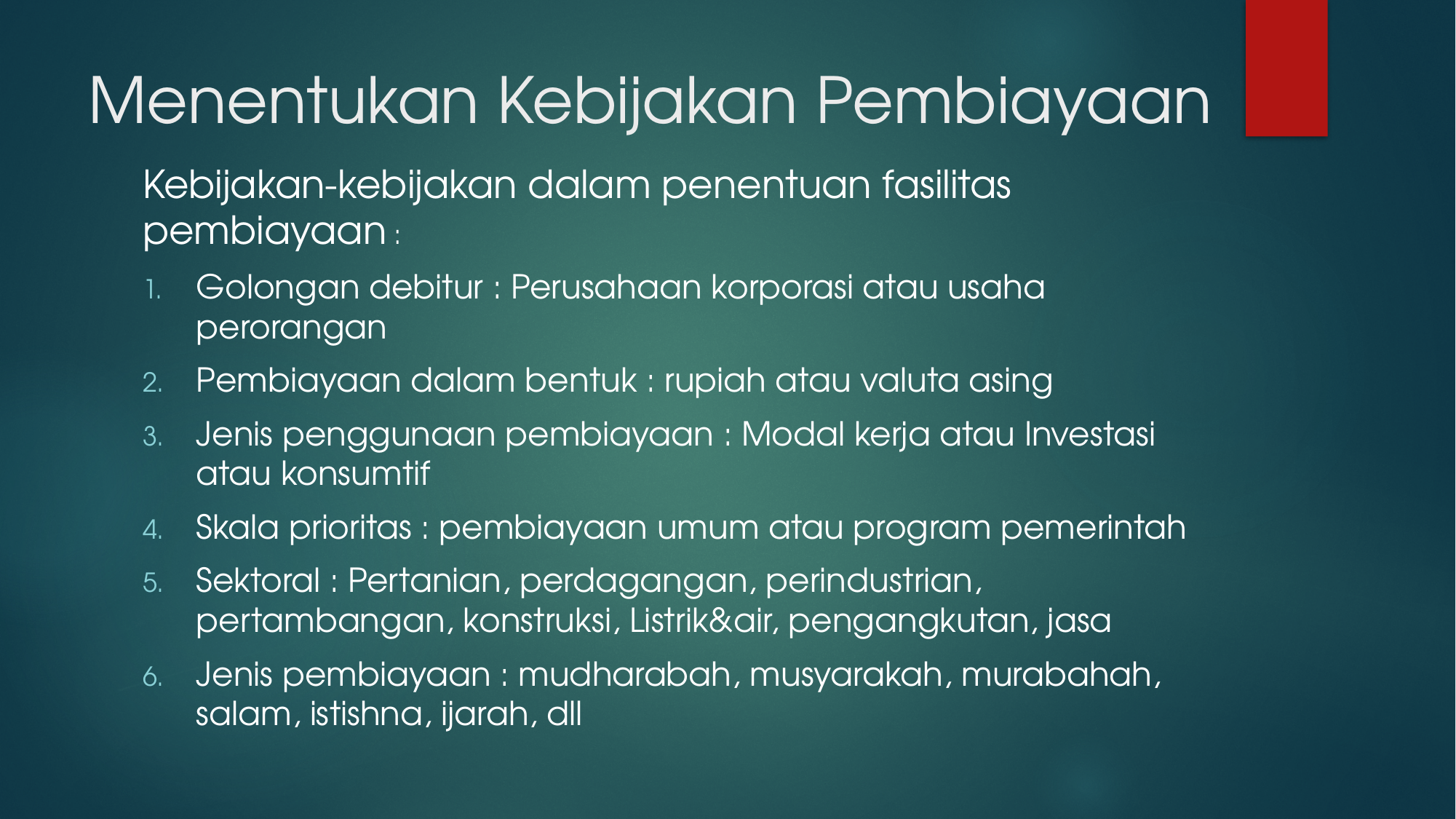

# Menentukan Kebijakan Pembiayaan
Kebijakan-kebijakan dalam penentuan fasilitas pembiayaan :
Golongan debitur : Perusahaan korporasi atau usaha perorangan
Pembiayaan dalam bentuk : rupiah atau valuta asing
Jenis penggunaan pembiayaan : Modal kerja atau Investasi atau konsumtif
Skala prioritas : pembiayaan umum atau program pemerintah
Sektoral : Pertanian, perdagangan, perindustrian, pertambangan, konstruksi, Listrik&air, pengangkutan, jasa
Jenis pembiayaan : mudharabah, musyarakah, murabahah, salam, istishna, ijarah, dll